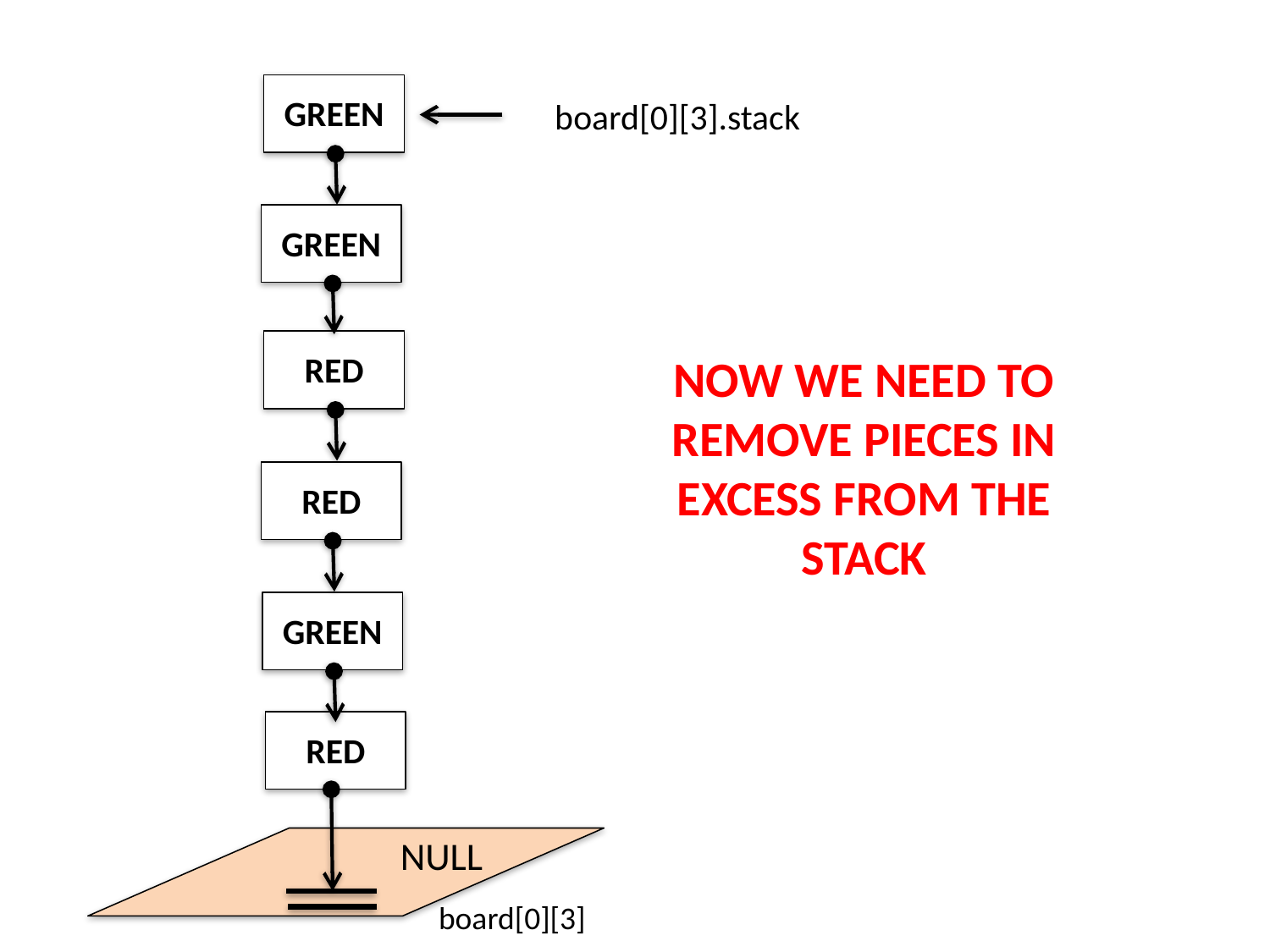

GREEN
board[0][3].stack

GREEN

RED
NOW WE NEED TO REMOVE PIECES IN EXCESS FROM THE STACK

RED

GREEN

RED
NULL

board[0][3]